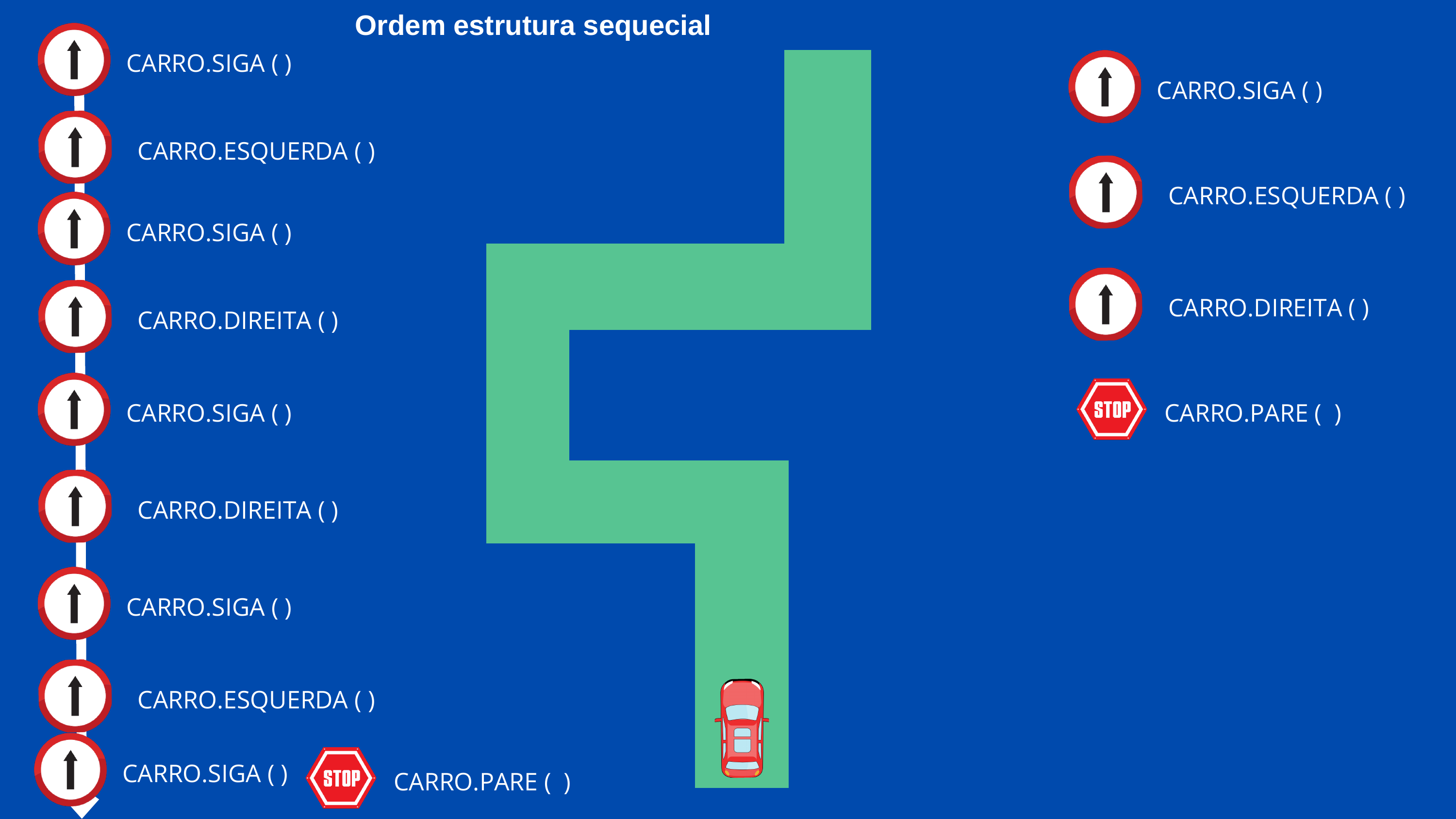

Ordem estrutura sequecial

CARRO.SIGA ( )

CARRO.SIGA ( )

CARRO.ESQUERDA ( )

CARRO.ESQUERDA ( )

CARRO.SIGA ( )

CARRO.DIREITA ( )

CARRO.DIREITA ( )

CARRO.SIGA ( )

CARRO.PARE (  )

CARRO.DIREITA ( )

CARRO.SIGA ( )

CARRO.ESQUERDA ( )

CARRO.SIGA ( )

CARRO.PARE (  )